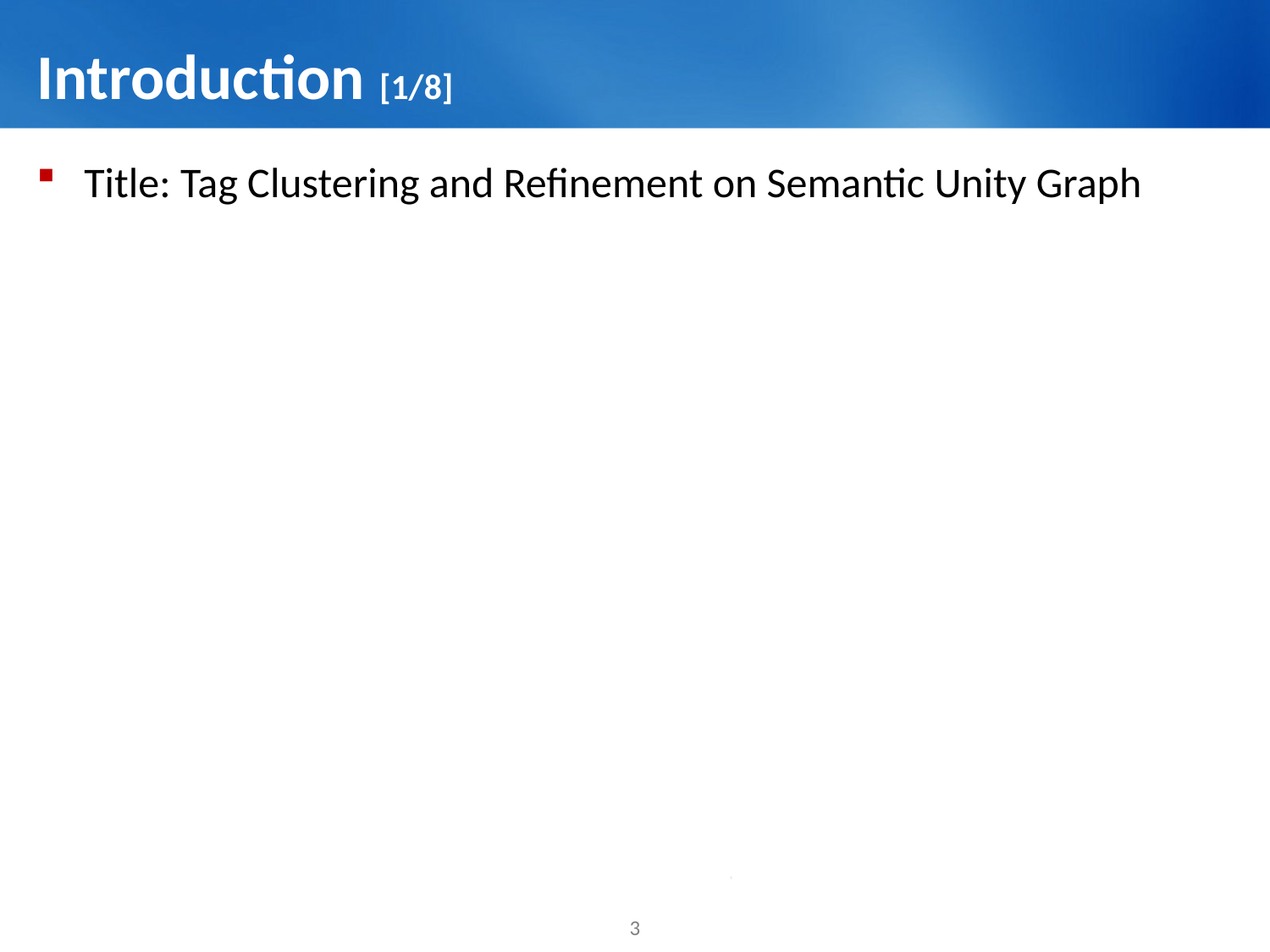

# Introduction [1/8]
Title: Tag Clustering and Refinement on Semantic Unity Graph

3